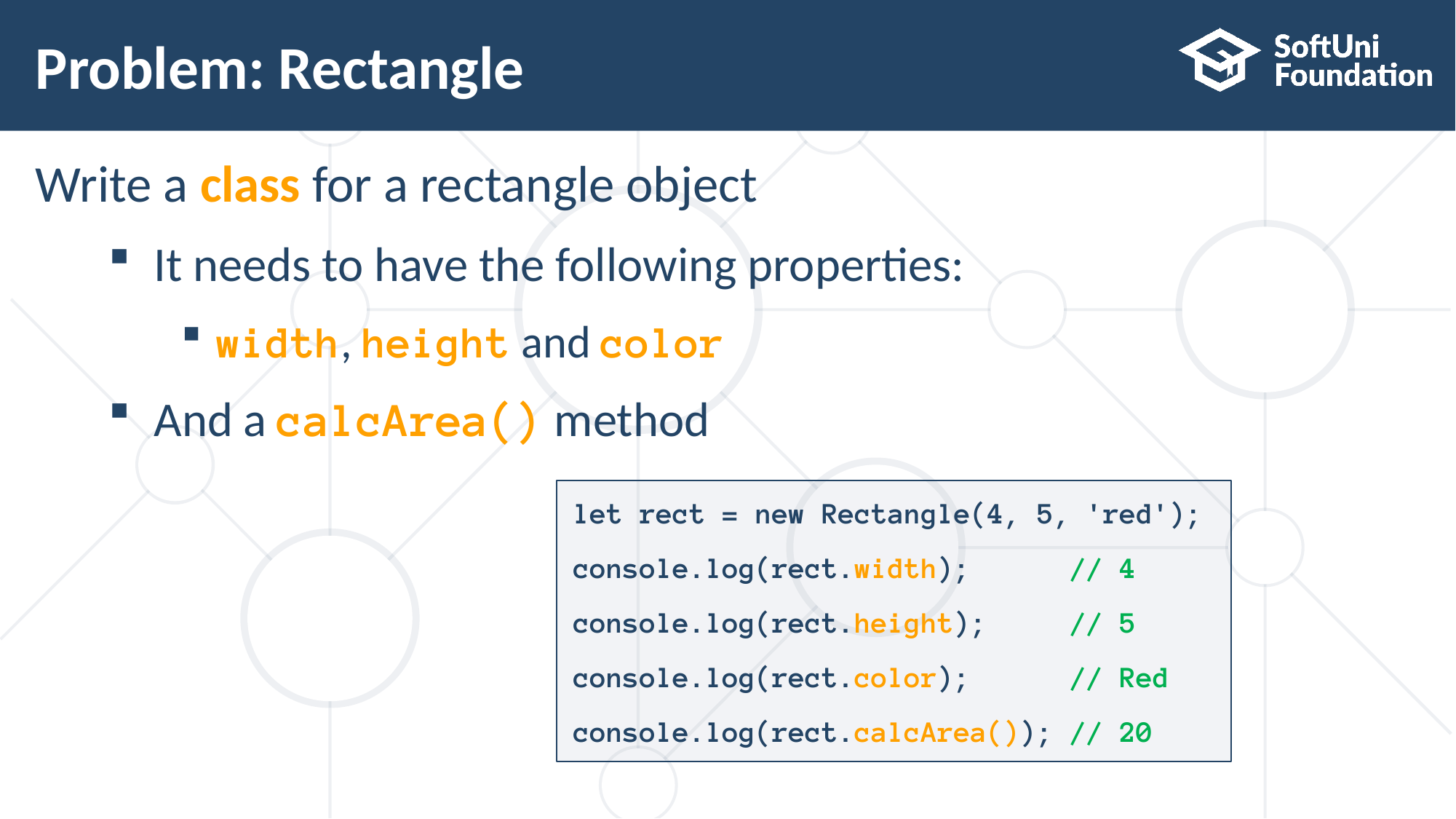

# Problem: Rectangle
Write a class for a rectangle object
It needs to have the following properties:
width, height and color
And a calcArea() method
let rect = new Rectangle(4, 5, 'red');
console.log(rect.width);      // 4
console.log(rect.height);     // 5
console.log(rect.color);      // Red
console.log(rect.calcArea()); // 20